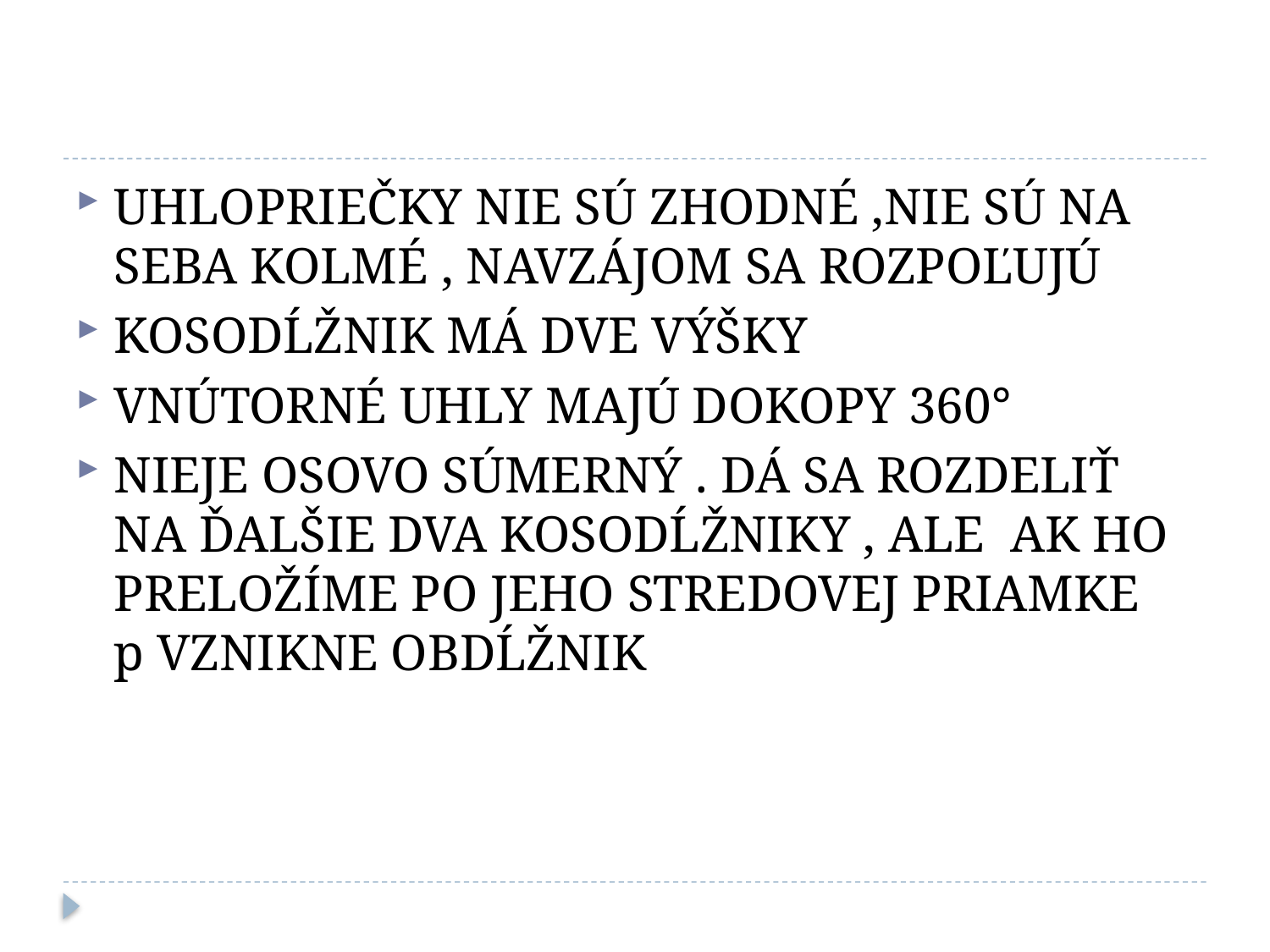

#
UHLOPRIEČKY NIE SÚ ZHODNÉ ,NIE SÚ NA SEBA KOLMÉ , NAVZÁJOM SA ROZPOĽUJÚ
KOSODĹŽNIK MÁ DVE VÝŠKY
VNÚTORNÉ UHLY MAJÚ DOKOPY 360°
NIEJE OSOVO SÚMERNÝ . DÁ SA ROZDELIŤ NA ĎALŠIE DVA KOSODĹŽNIKY , ALE  AK HO PRELOŽÍME PO JEHO STREDOVEJ PRIAMKE p VZNIKNE OBDĹŽNIK